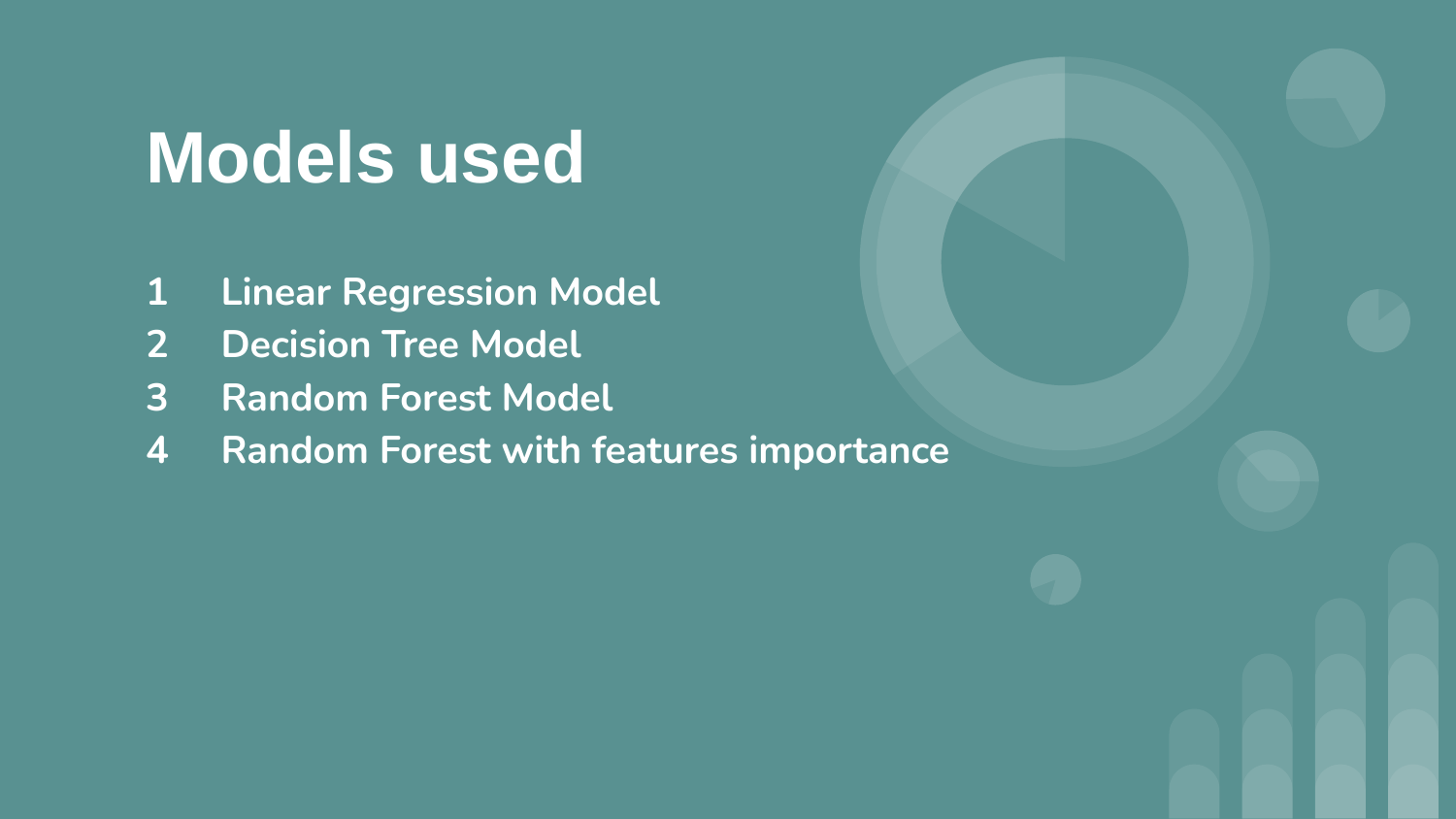

# Models used
1     Linear Regression Model
2     Decision Tree Model
3     Random Forest Model
4     Random Forest with features importance